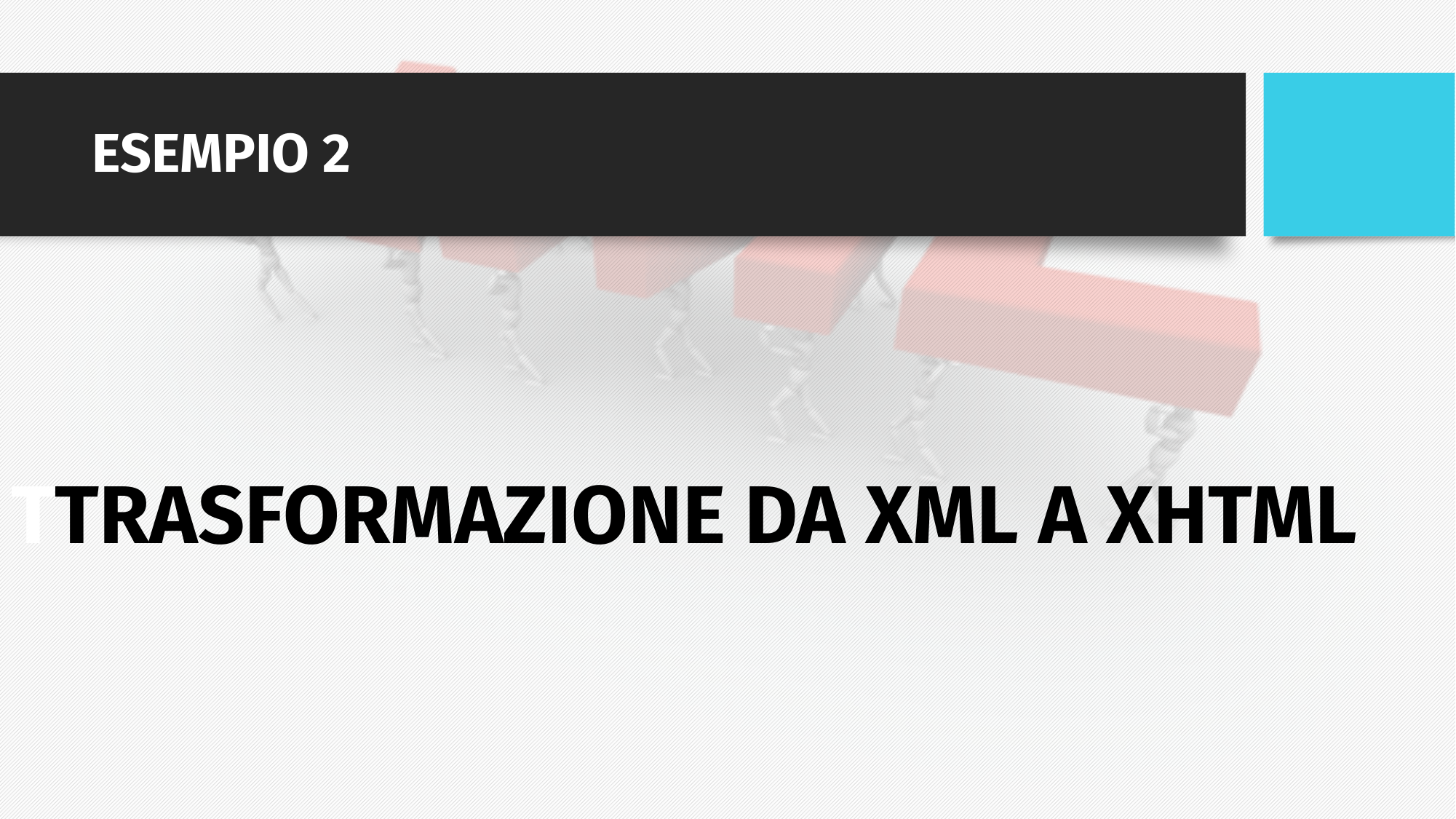

# ESEMPIO 2
TTRASFORMAZIONE DA XML A XHTML